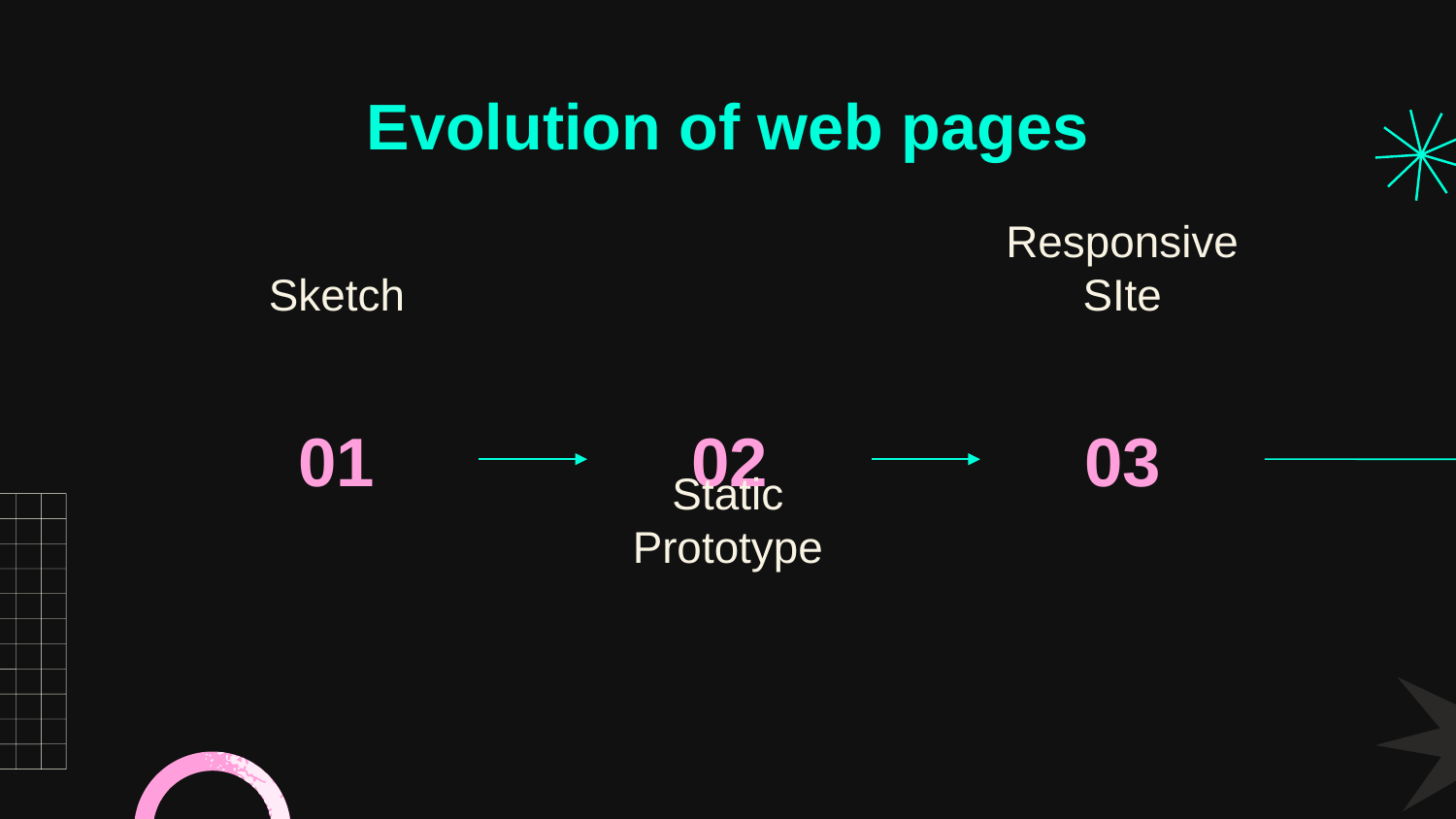

# Evolution of web pages
Sketch
Responsive SIte
01
02
03
Static Prototype